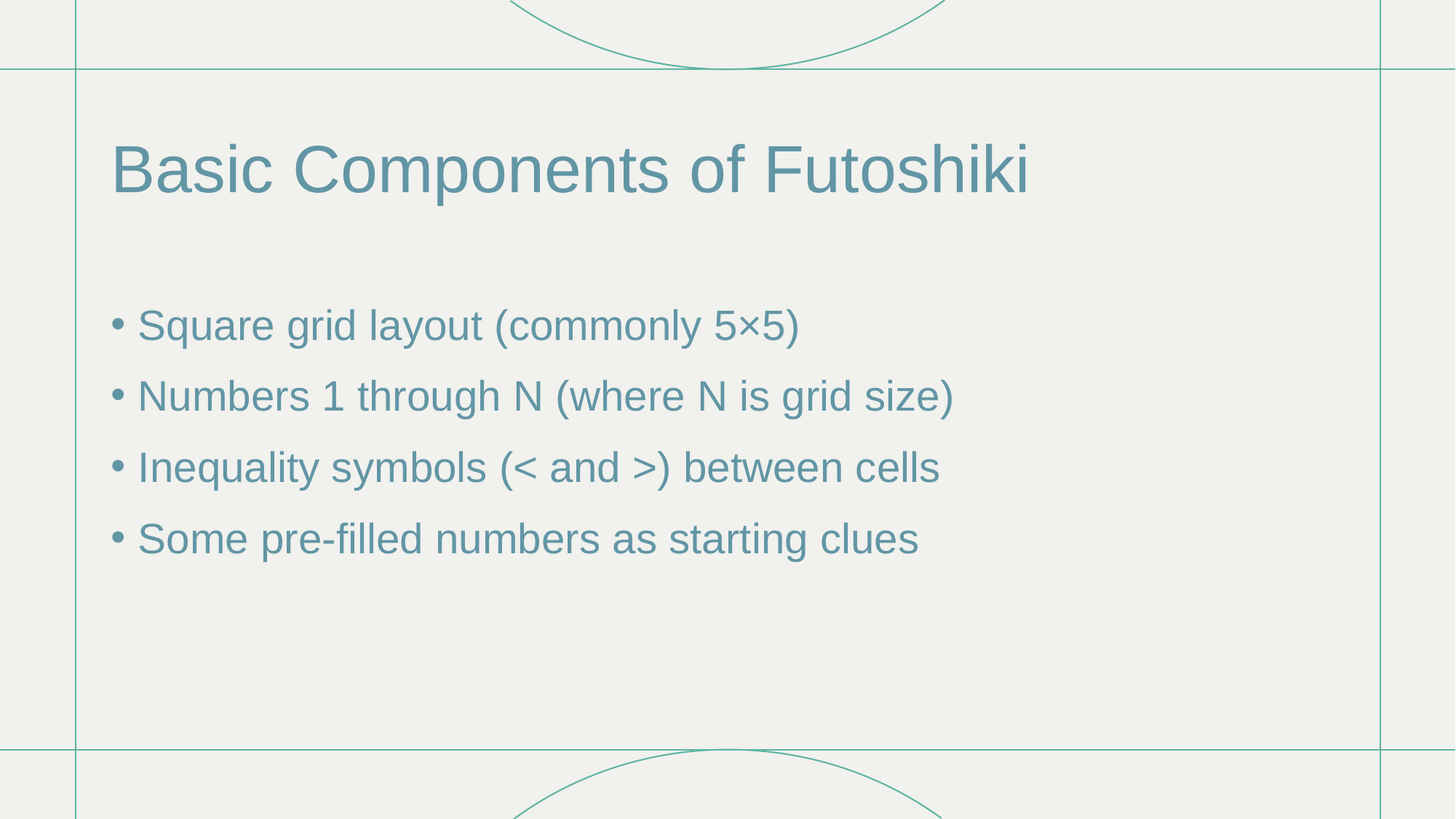

# Basic Components of Futoshiki
Square grid layout (commonly 5×5)
Numbers 1 through N (where N is grid size)
Inequality symbols (< and >) between cells
Some pre-filled numbers as starting clues